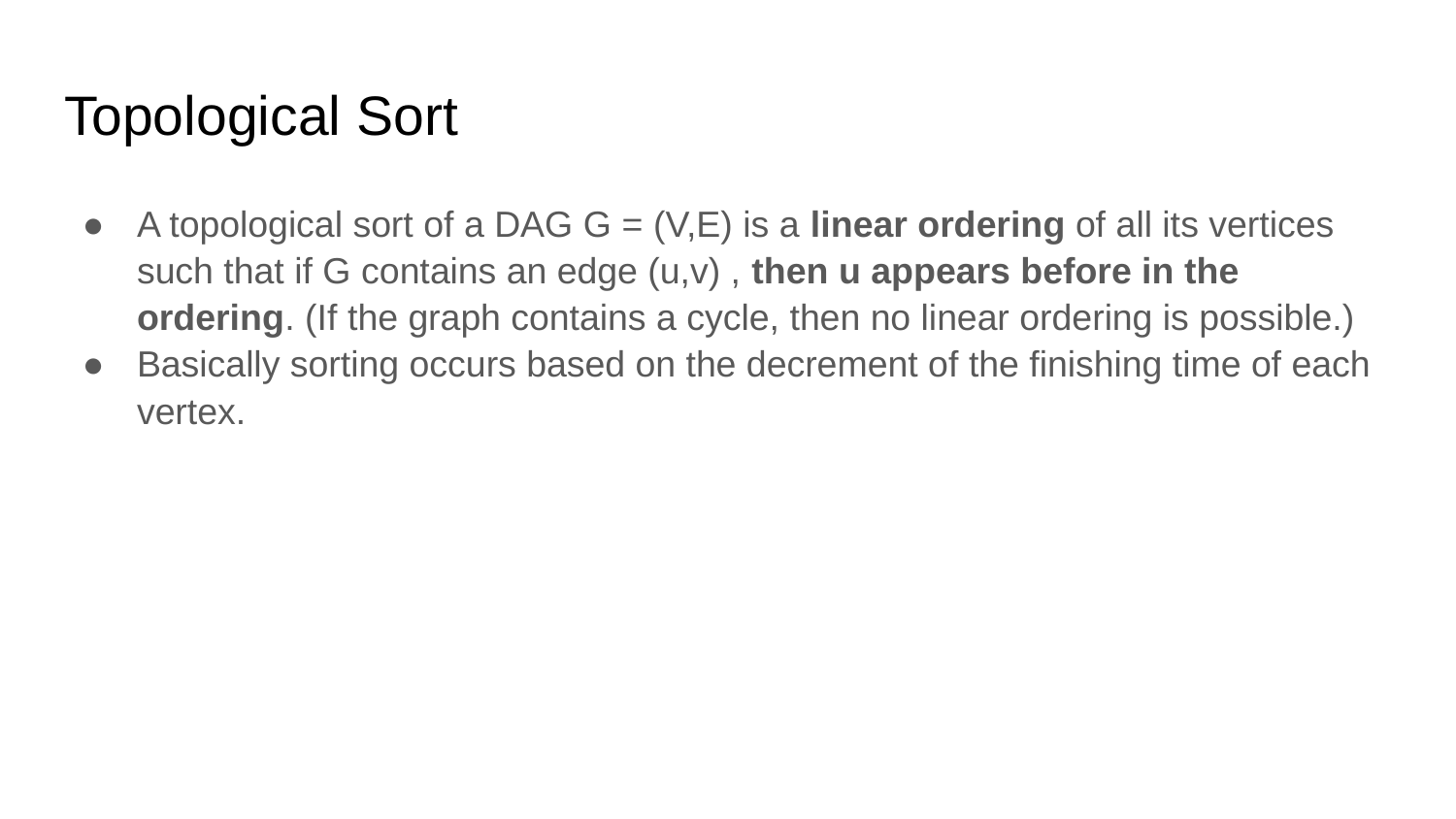

# Topological Sort
A topological sort of a DAG G = (V,E) is a linear ordering of all its vertices such that if G contains an edge (u,v) , then u appears before in the ordering. (If the graph contains a cycle, then no linear ordering is possible.)
Basically sorting occurs based on the decrement of the finishing time of each vertex.